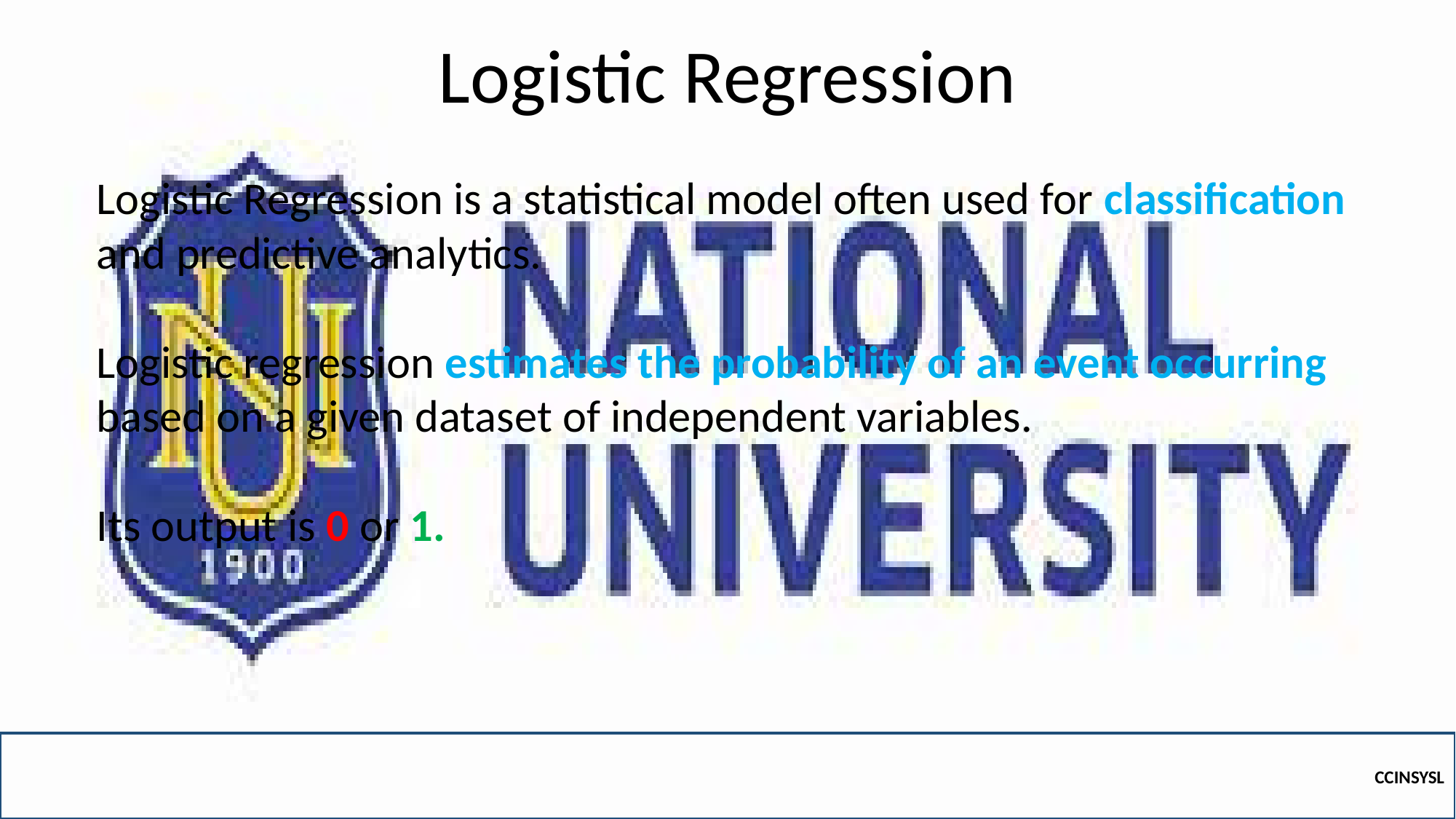

# Logistic Regression
Logistic Regression is a statistical model often used for classification and predictive analytics.

Logistic regression estimates the probability of an event occurring based on a given dataset of independent variables.

Its output is 0 or 1.
CCINSYSL